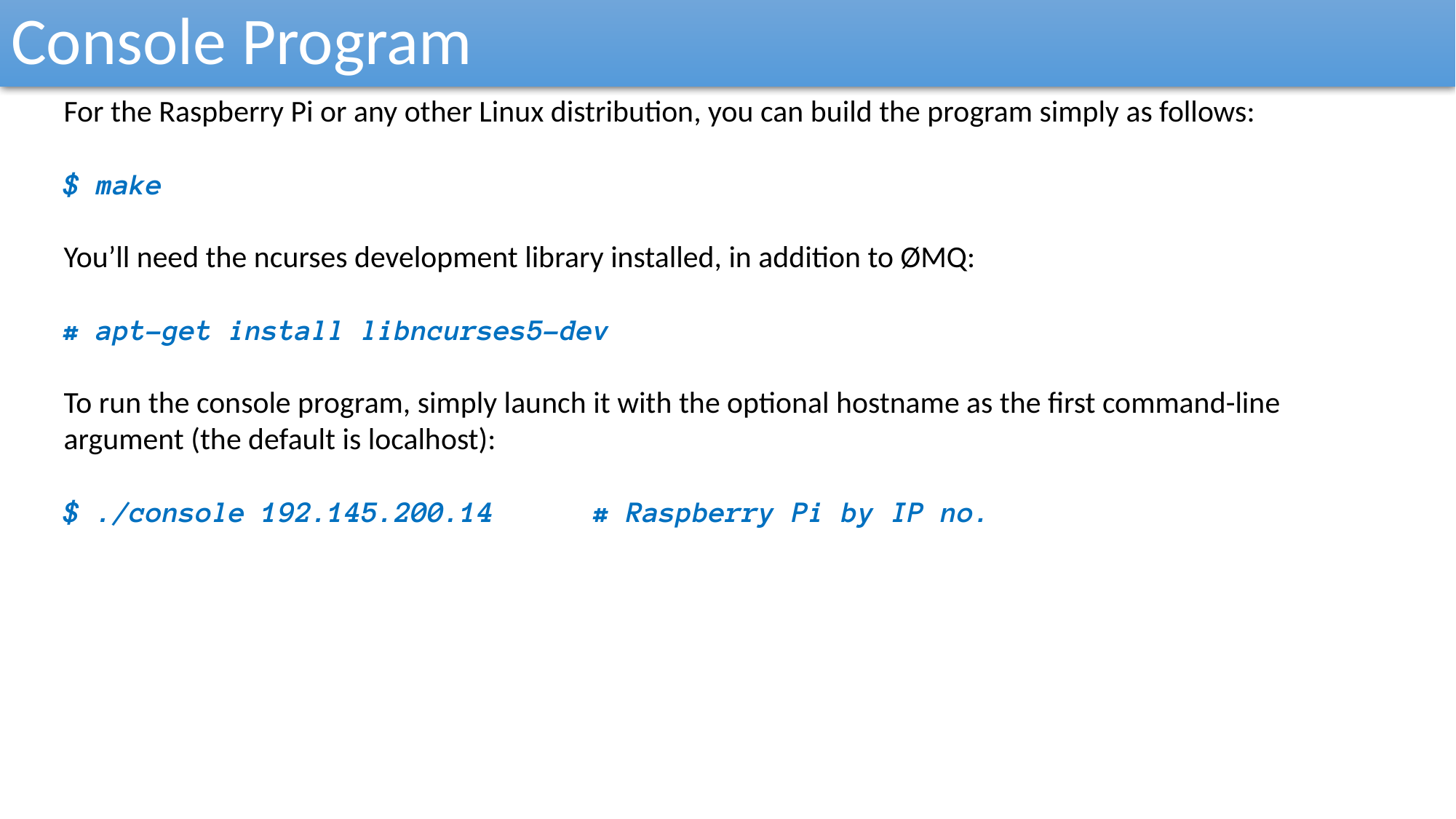

Console Program
For the Raspberry Pi or any other Linux distribution, you can build the program simply as follows:

$ make

You’ll need the ncurses development library installed, in addition to ØMQ:

# apt–get install libncurses5–dev

To run the console program, simply launch it with the optional hostname as the first command-line argument (the default is localhost):

$ ./console 192.145.200.14      # Raspberry Pi by IP no.